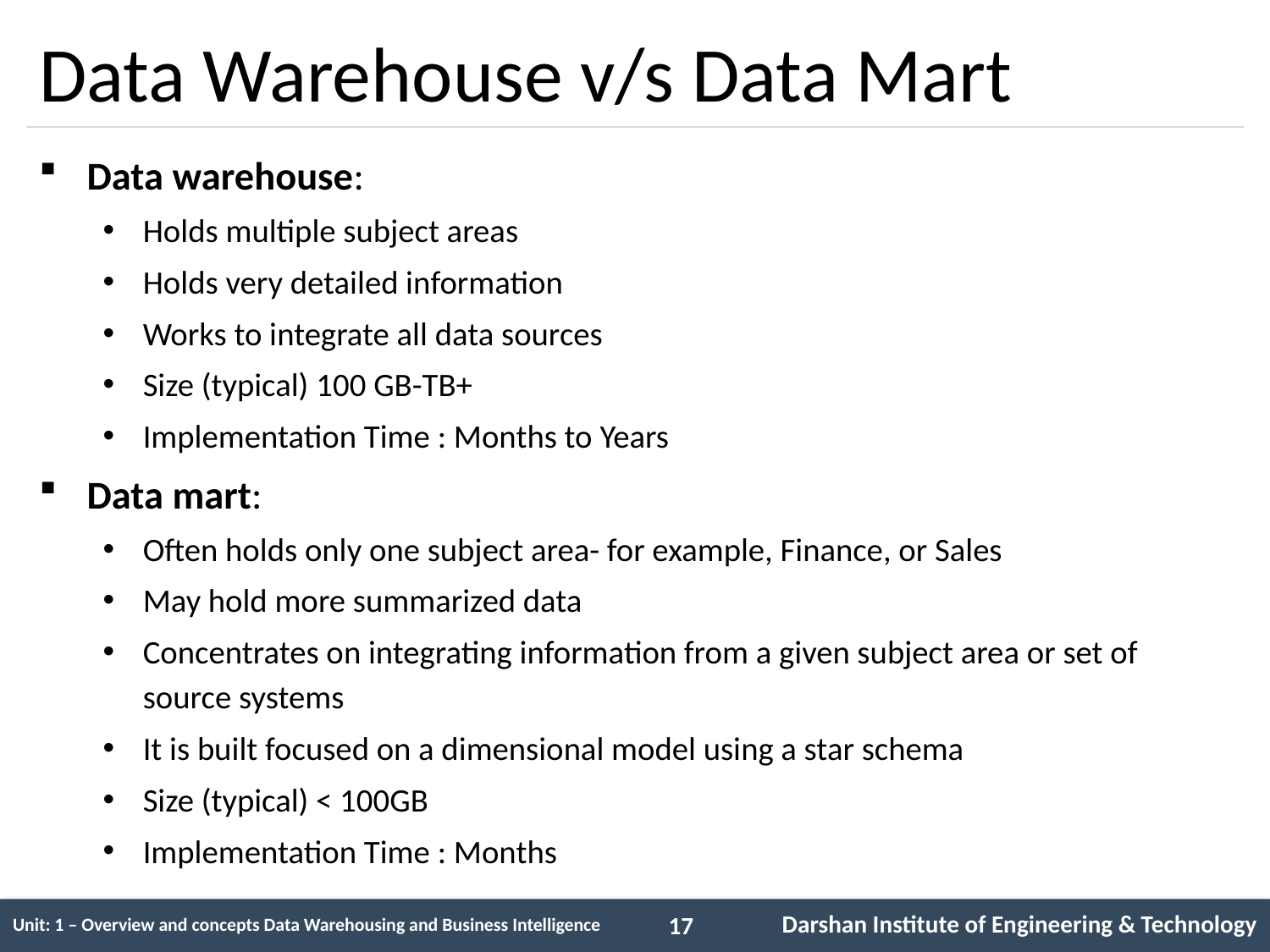

# Data Warehouse v/s Data Mart
Data warehouse:
Holds multiple subject areas
Holds very detailed information
Works to integrate all data sources
Size (typical) 100 GB-TB+
Implementation Time : Months to Years
Data mart:
Often holds only one subject area- for example, Finance, or Sales
May hold more summarized data
Concentrates on integrating information from a given subject area or set of source systems
It is built focused on a dimensional model using a star schema
Size (typical) < 100GB
Implementation Time : Months